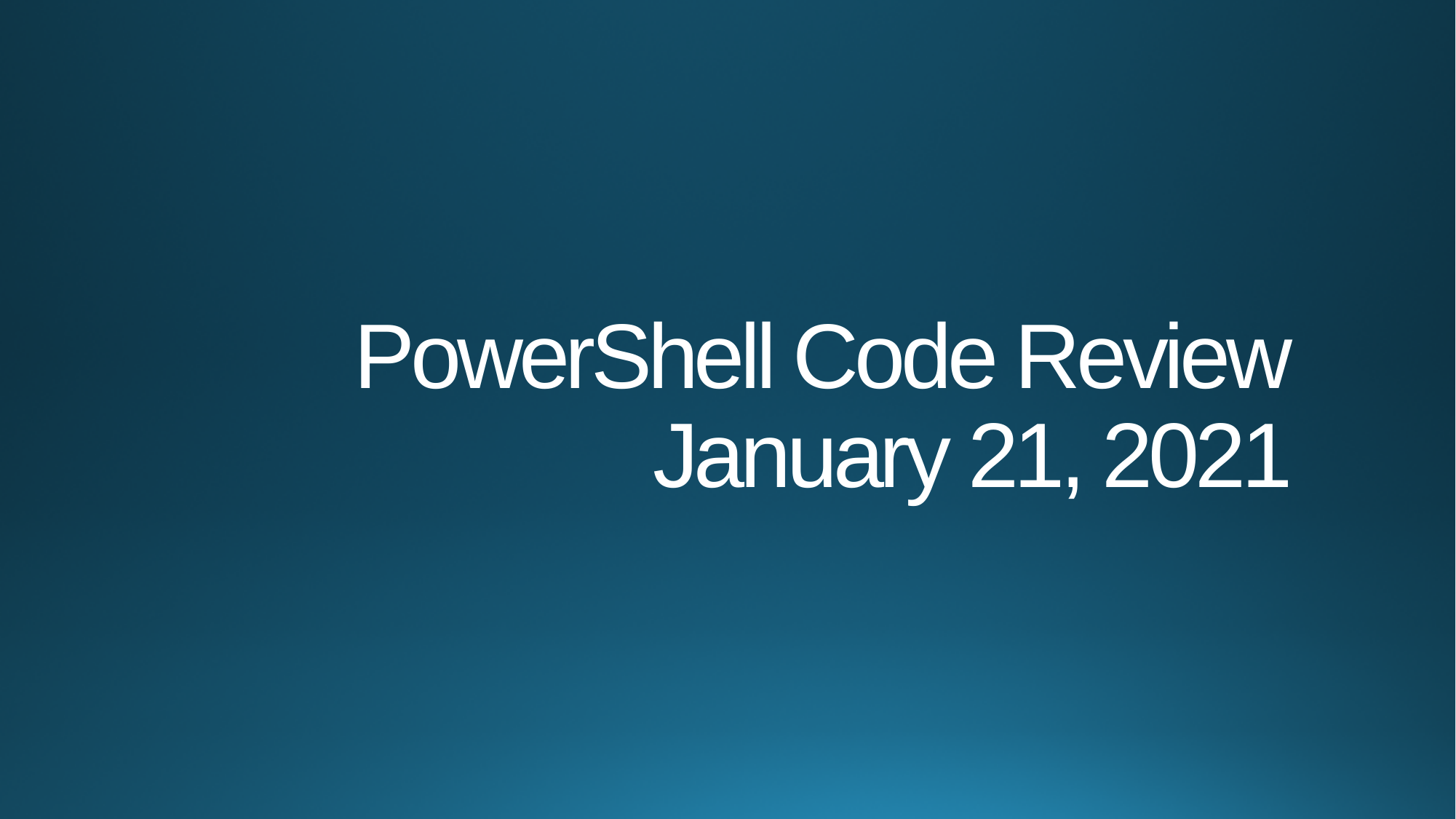

# PowerShell Code Review January 21, 2021